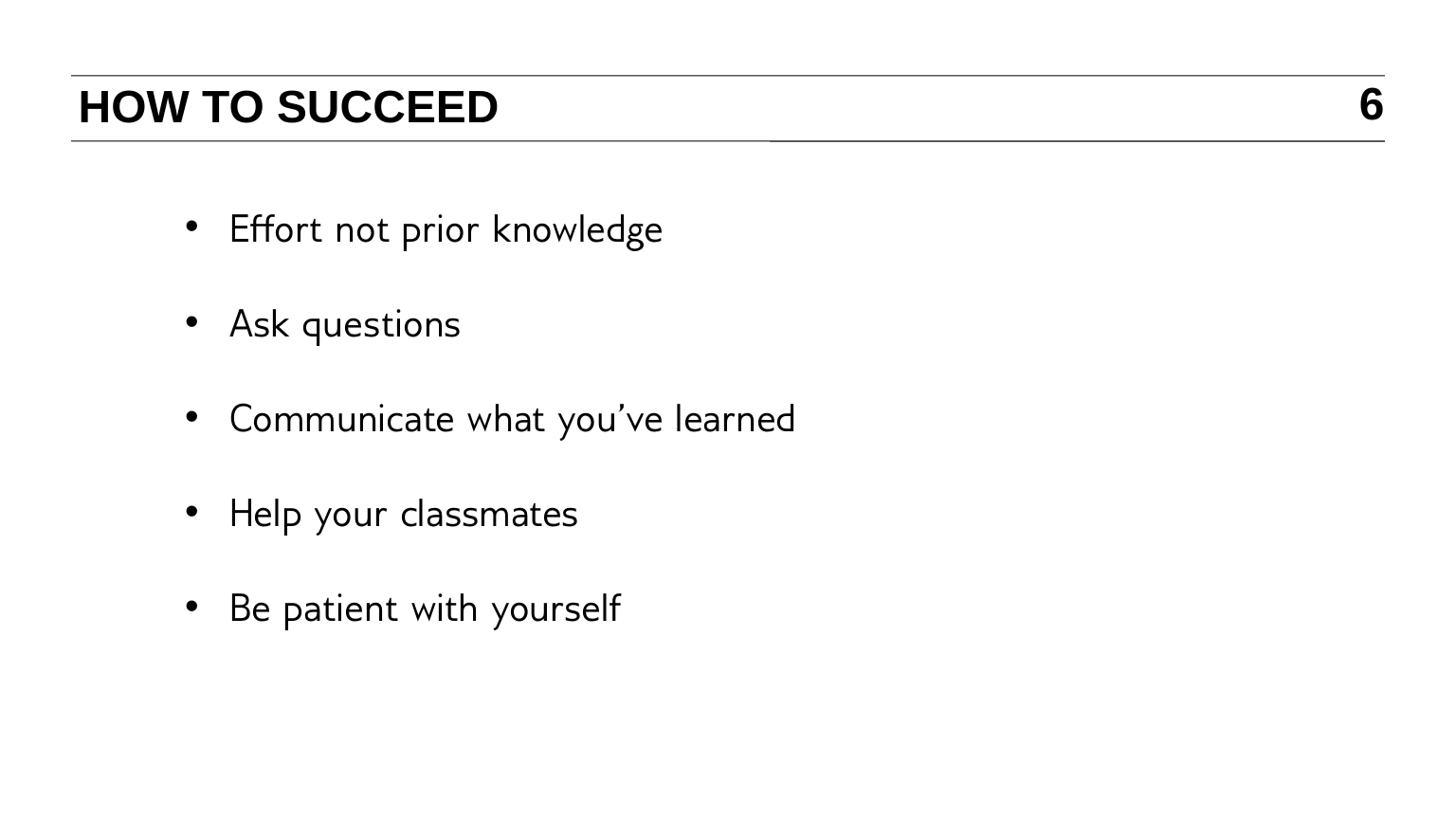

How to Succeed
6
Effort not prior knowledge

Ask questions

Communicate what you’ve learned

Help your classmates

Be patient with yourself